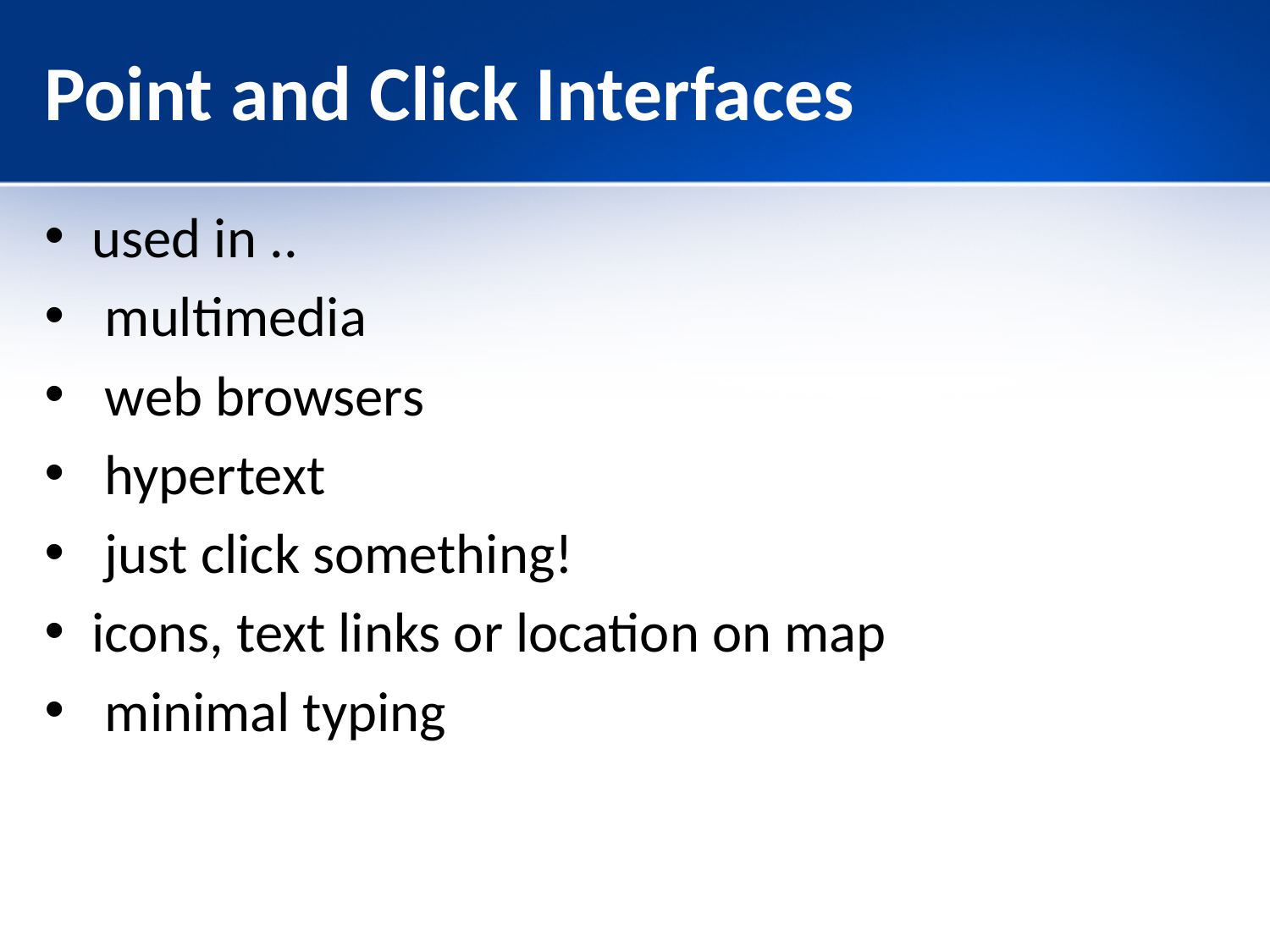

# Point and Click Interfaces
used in ..
 multimedia
 web browsers
 hypertext
 just click something!
icons, text links or location on map
 minimal typing